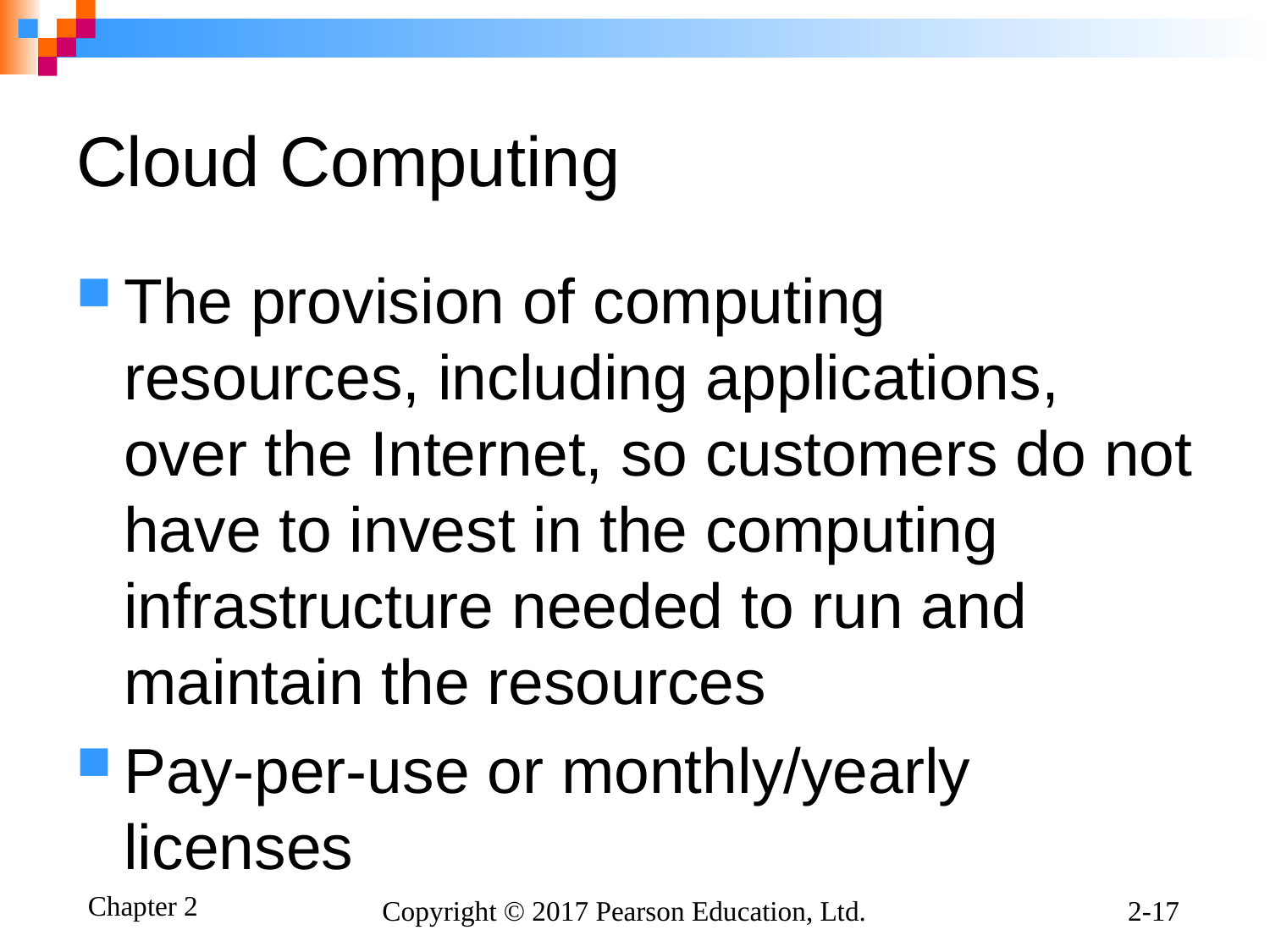

# Cloud Computing
The provision of computing resources, including applications, over the Internet, so customers do not have to invest in the computing infrastructure needed to run and maintain the resources
Pay-per-use or monthly/yearly licenses